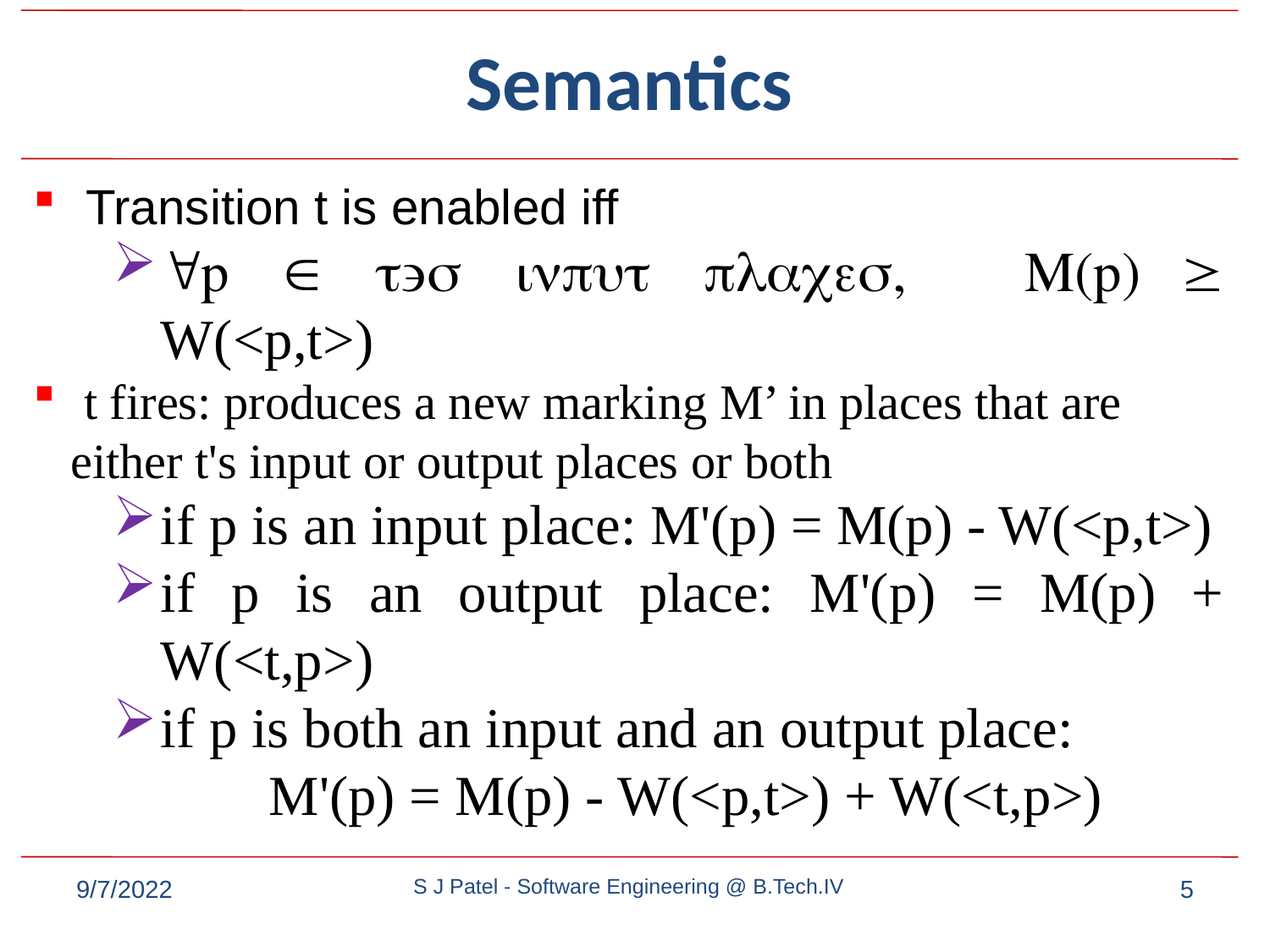

# Semantics
 Transition t is enabled iff
∀p ∈ t's input places,	M(p) ≥ W(<p,t>)
 t fires: produces a new marking M’ in places that are
   either t's input or output places or both
if p is an input place: M'(p) = M(p) - W(<p,t>)
if p is an output place: M'(p) = M(p) + W(<t,p>)
if p is both an input and an output place:
           M'(p) = M(p) - W(<p,t>) + W(<t,p>)
9/7/2022
S J Patel - Software Engineering @ B.Tech.IV
5